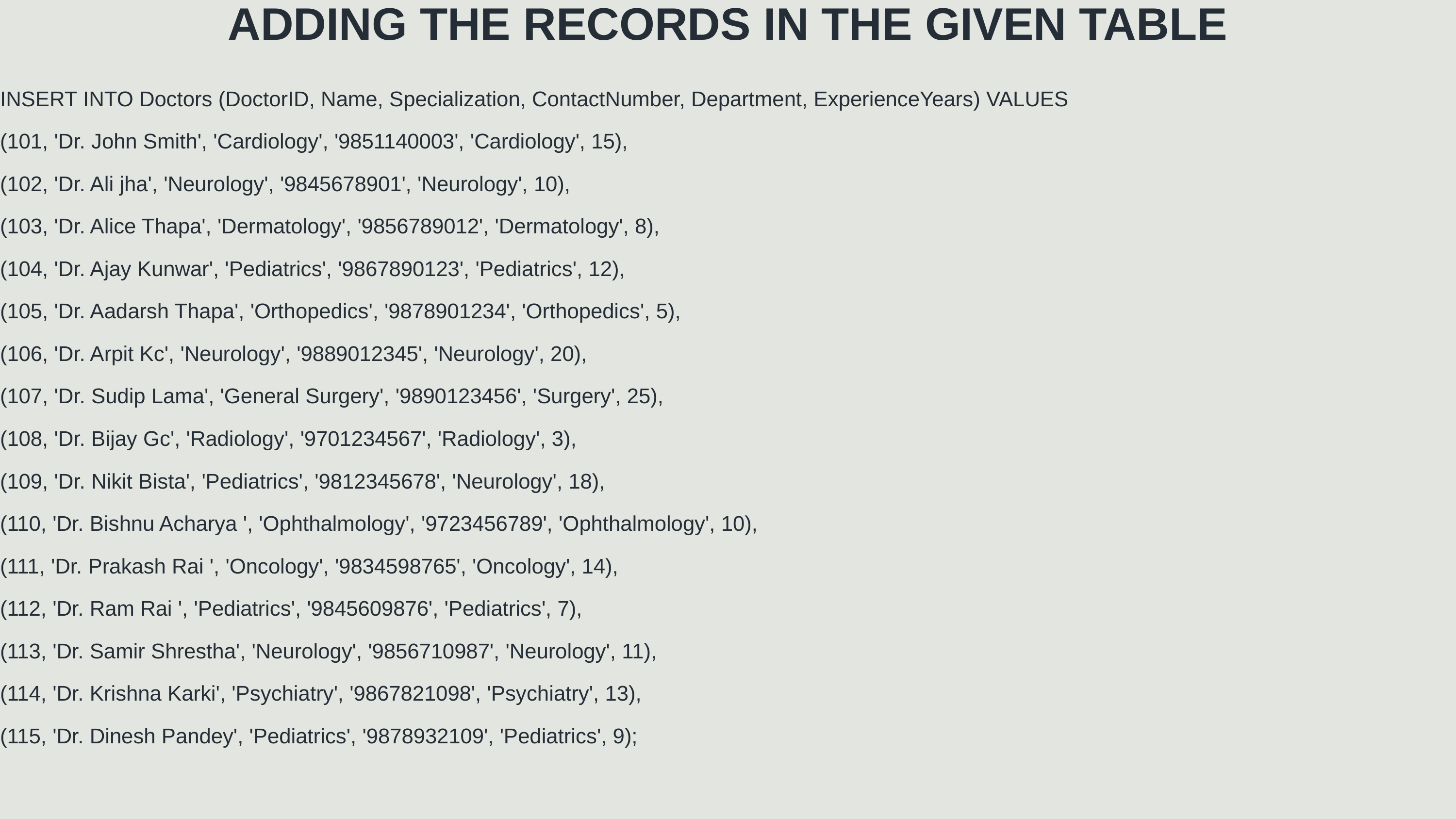

ADDING THE RECORDS IN THE GIVEN TABLE
INSERT INTO Doctors (DoctorID, Name, Specialization, ContactNumber, Department, ExperienceYears) VALUES
(101, 'Dr. John Smith', 'Cardiology', '9851140003', 'Cardiology', 15),
(102, 'Dr. Ali jha', 'Neurology', '9845678901', 'Neurology', 10),
(103, 'Dr. Alice Thapa', 'Dermatology', '9856789012', 'Dermatology', 8),
(104, 'Dr. Ajay Kunwar', 'Pediatrics', '9867890123', 'Pediatrics', 12),
(105, 'Dr. Aadarsh Thapa', 'Orthopedics', '9878901234', 'Orthopedics', 5),
(106, 'Dr. Arpit Kc', 'Neurology', '9889012345', 'Neurology', 20),
(107, 'Dr. Sudip Lama', 'General Surgery', '9890123456', 'Surgery', 25),
(108, 'Dr. Bijay Gc', 'Radiology', '9701234567', 'Radiology', 3),
(109, 'Dr. Nikit Bista', 'Pediatrics', '9812345678', 'Neurology', 18),
(110, 'Dr. Bishnu Acharya ', 'Ophthalmology', '9723456789', 'Ophthalmology', 10),
(111, 'Dr. Prakash Rai ', 'Oncology', '9834598765', 'Oncology', 14),
(112, 'Dr. Ram Rai ', 'Pediatrics', '9845609876', 'Pediatrics', 7),
(113, 'Dr. Samir Shrestha', 'Neurology', '9856710987', 'Neurology', 11),
(114, 'Dr. Krishna Karki', 'Psychiatry', '9867821098', 'Psychiatry', 13),
(115, 'Dr. Dinesh Pandey', 'Pediatrics', '9878932109', 'Pediatrics', 9);